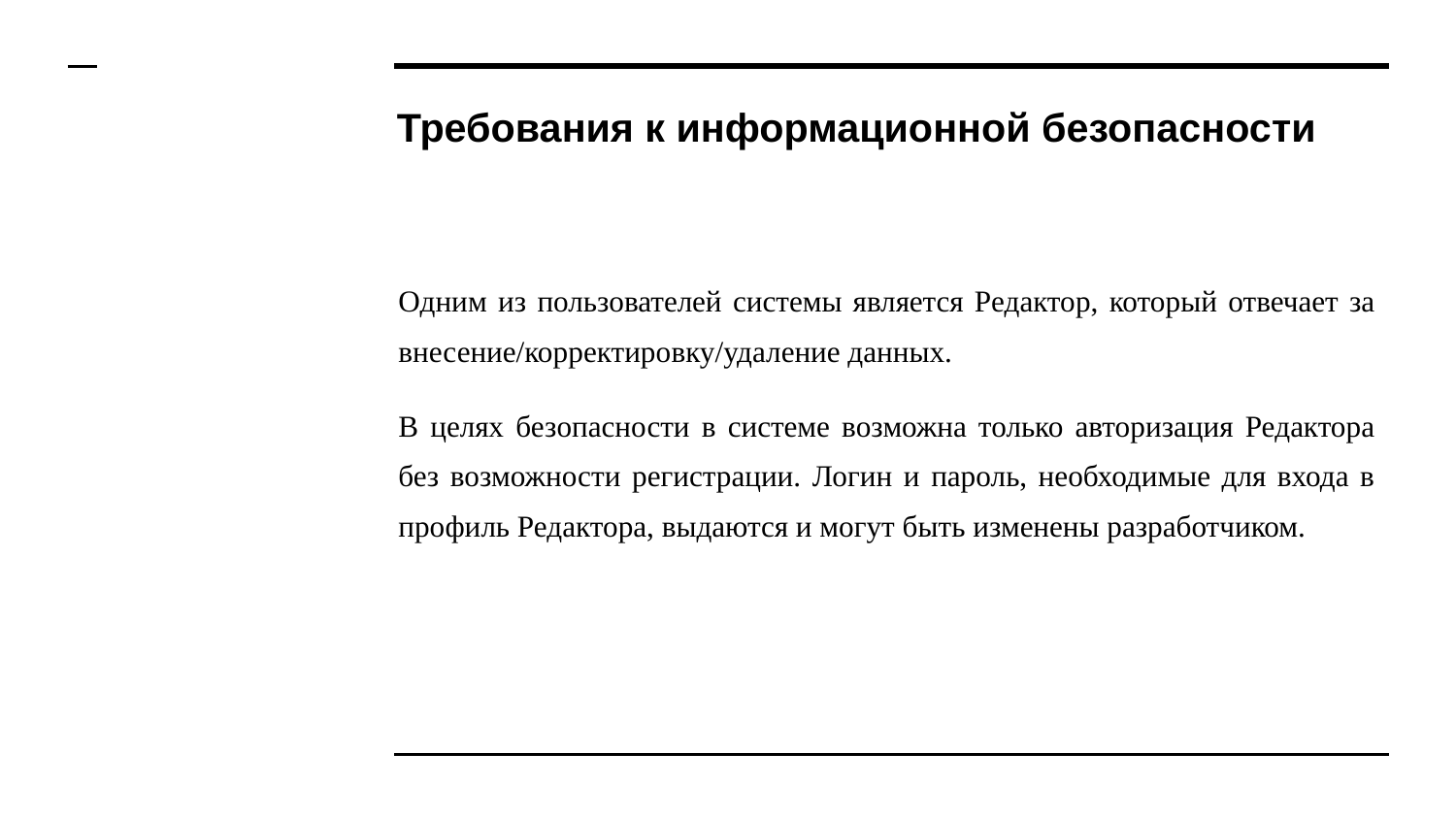

# Требования к информационной безопасности
Одним из пользователей системы является Редактор, который отвечает за внесение/корректировку/удаление данных.
В целях безопасности в системе возможна только авторизация Редактора без возможности регистрации. Логин и пароль, необходимые для входа в профиль Редактора, выдаются и могут быть изменены разработчиком.